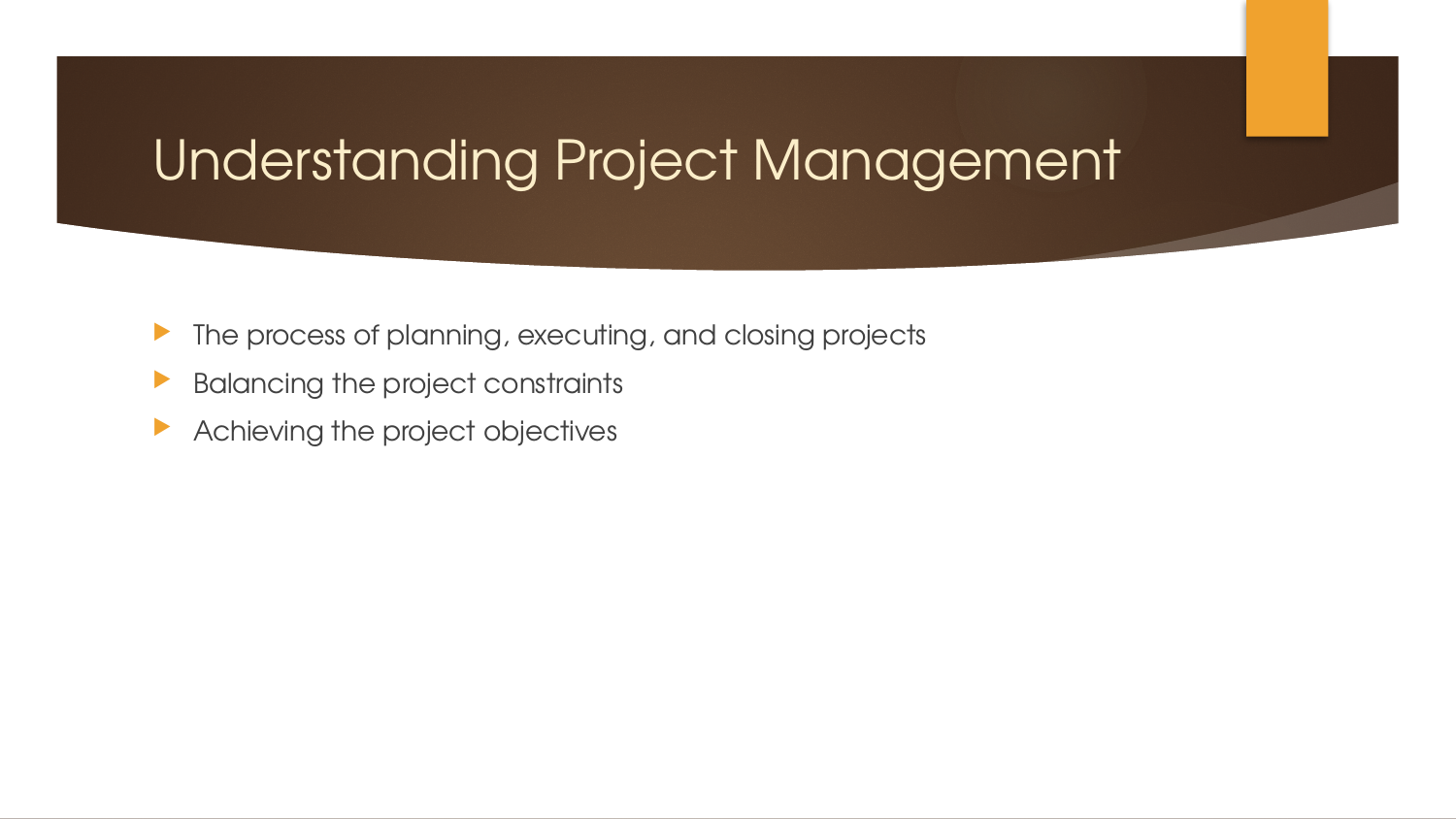

# Understanding Project Management
The process of planning, executing, and closing projects
Balancing the project constraints
Achieving the project objectives